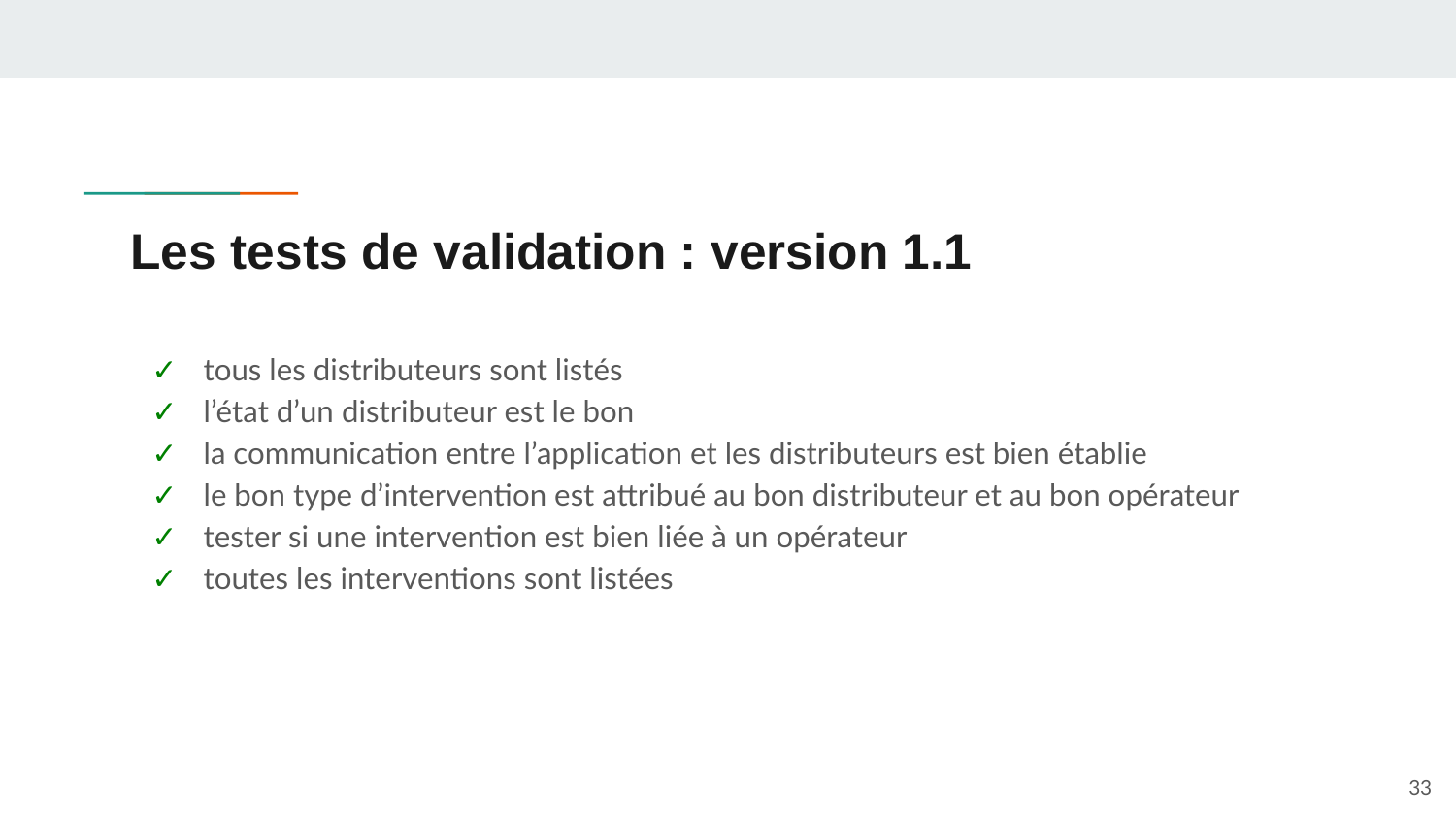

# Les tests de validation : version 1.1
tous les distributeurs sont listés
l’état d’un distributeur est le bon
la communication entre l’application et les distributeurs est bien établie
le bon type d’intervention est attribué au bon distributeur et au bon opérateur
tester si une intervention est bien liée à un opérateur
toutes les interventions sont listées
33